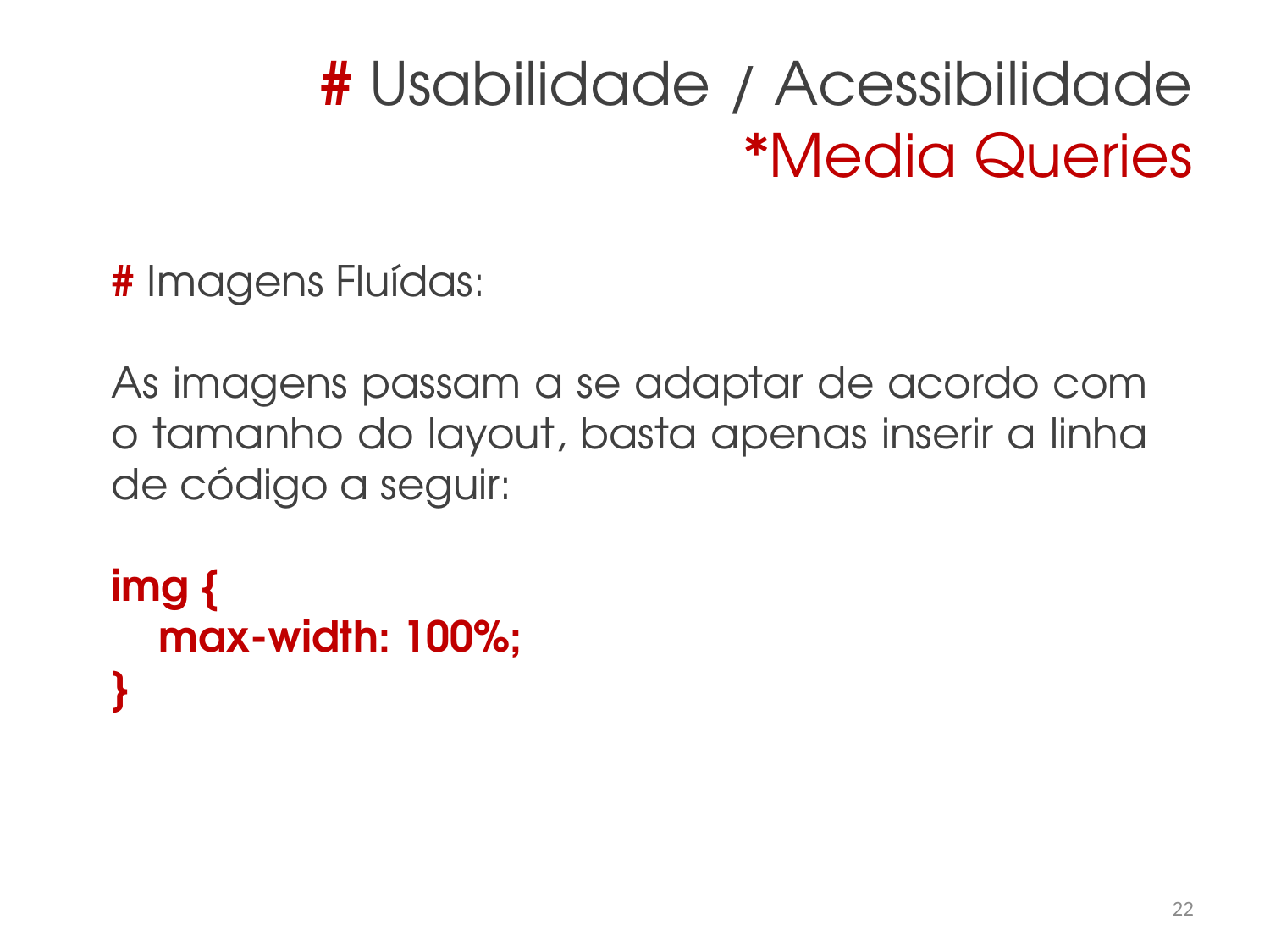

# # Usabilidade / Acessibilidade *Media Queries
# Imagens Fluídas:

As imagens passam a se adaptar de acordo com o tamanho do layout, basta apenas inserir a linha de código a seguir:

img {
    max-width: 100%;
}
22